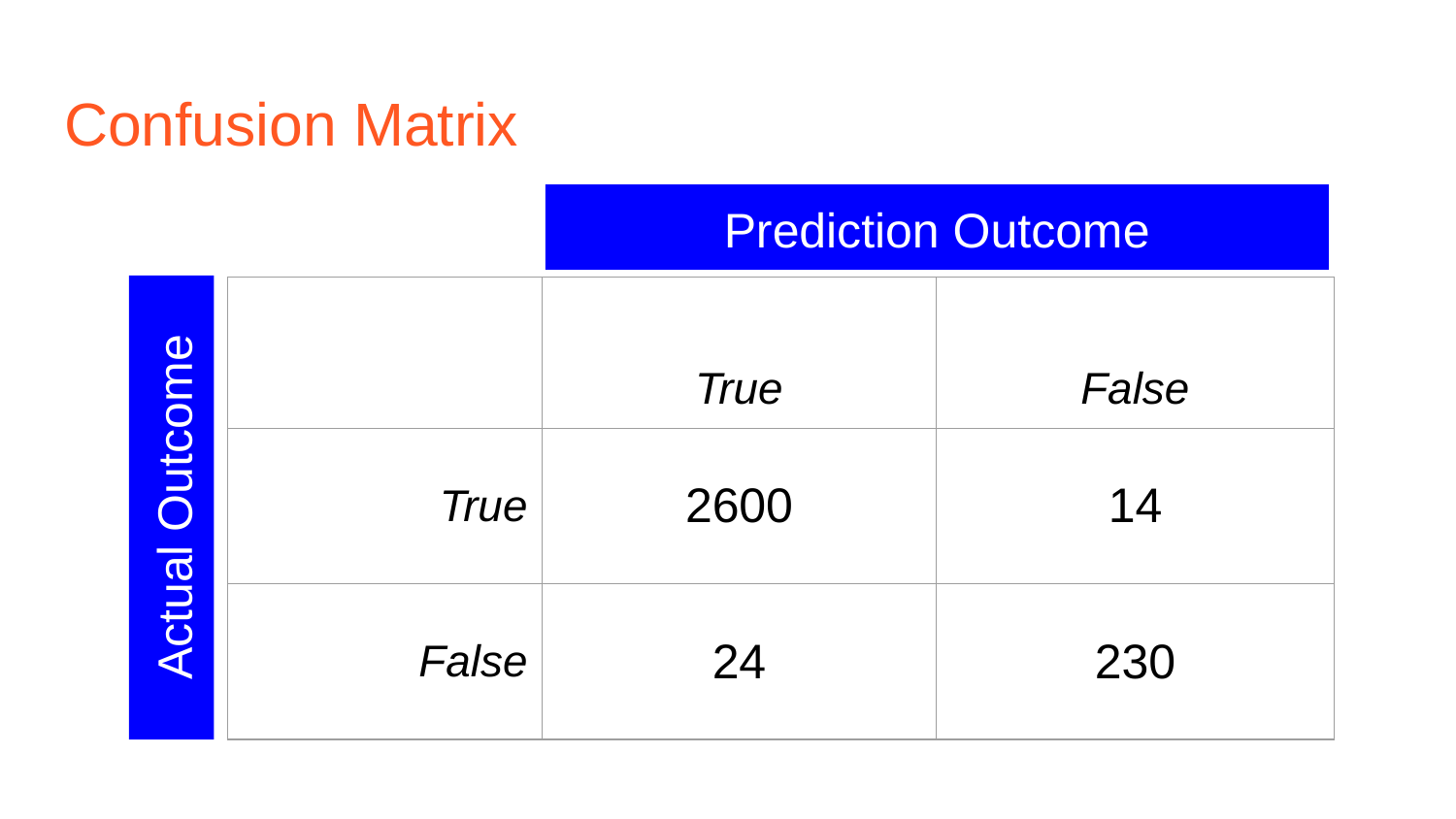

# Confusion Matrix
Prediction Outcome
|  | True | False |
| --- | --- | --- |
| True | 2600 | 14 |
| False | 24 | 230 |
Actual Outcome